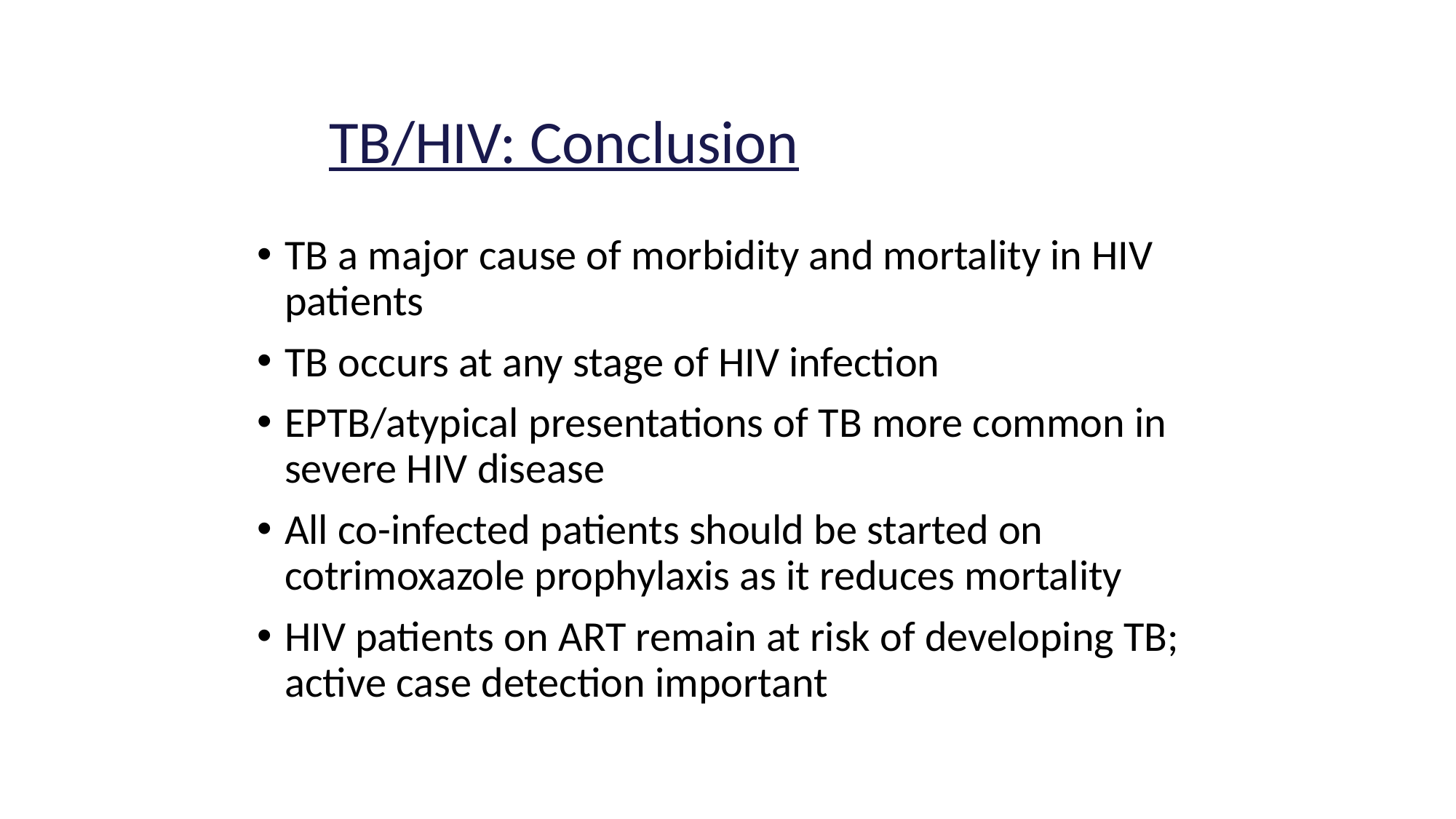

TB/HIV: Conclusion
TB a major cause of morbidity and mortality in HIV patients
TB occurs at any stage of HIV infection
EPTB/atypical presentations of TB more common in severe HIV disease
All co-infected patients should be started on cotrimoxazole prophylaxis as it reduces mortality
HIV patients on ART remain at risk of developing TB; active case detection important